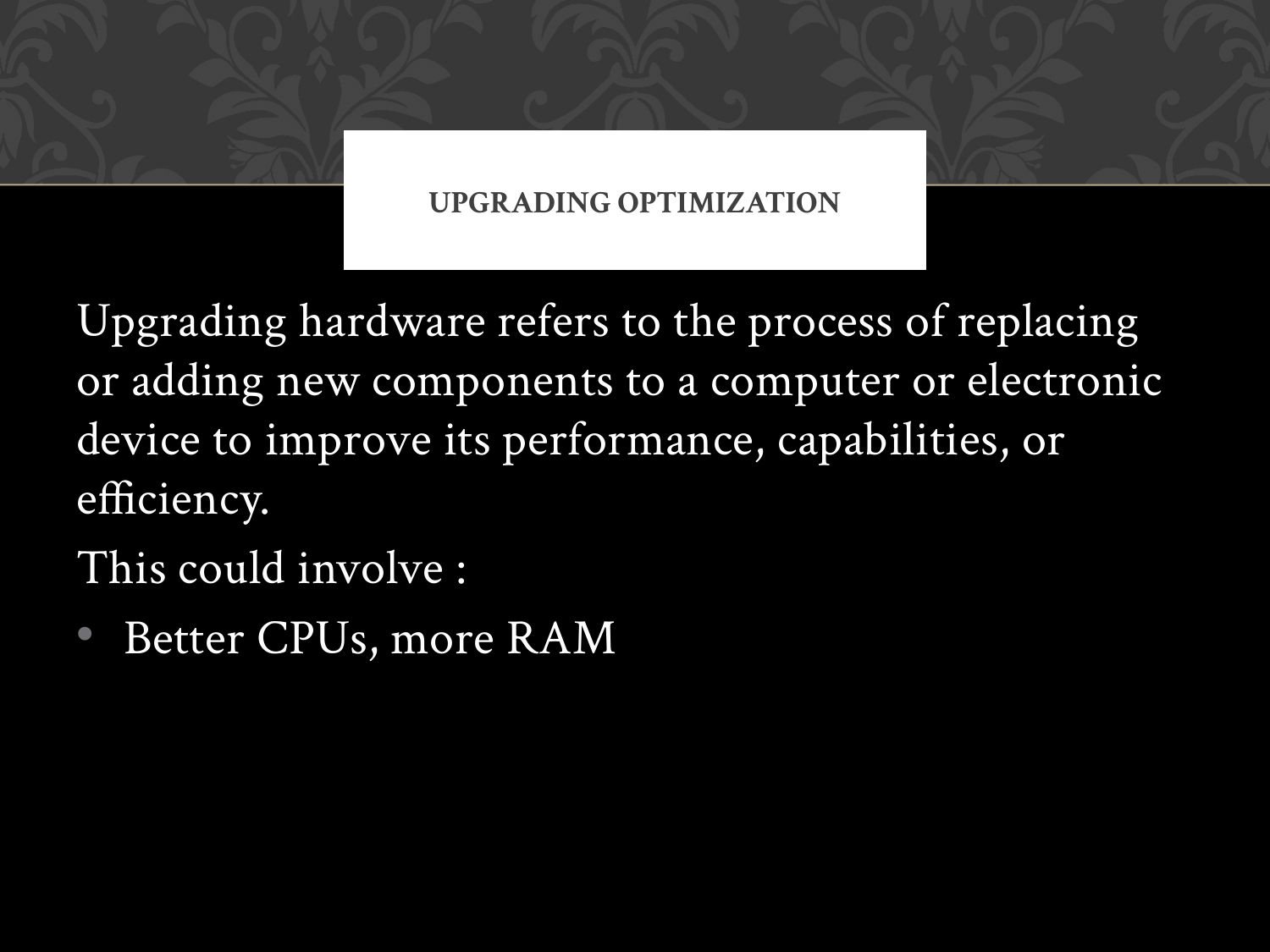

# UPGRADING OPTIMIZATION
Upgrading hardware refers to the process of replacing or adding new components to a computer or electronic device to improve its performance, capabilities, or efficiency.
This could involve :
Better CPUs, more RAM